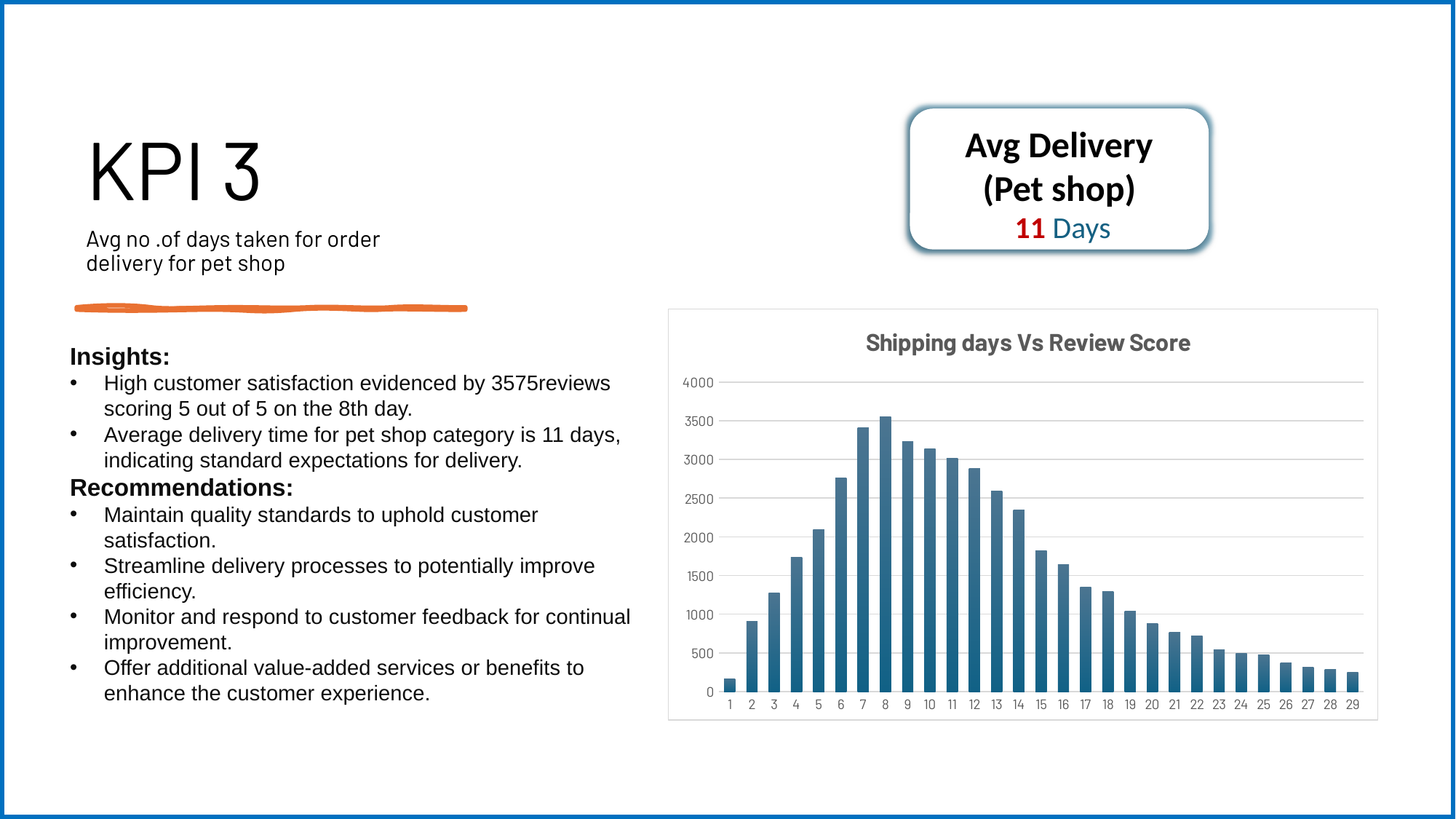

KPI 3
Avg no .of days taken for order delivery for pet shop
Avg Delivery
(Pet shop)
​ 11 Days

### Chart: Shipping days Vs Review Score

| Category | Total |
|---|---|
| 1 | 168.0 |
| 2 | 904.0 |
| 3 | 1279.0 |
| 4 | 1737.0 |
| 5 | 2094.0 |
| 6 | 2763.0 |
| 7 | 3411.0 |
| 8 | 3551.0 |
| 9 | 3233.0 |
| 10 | 3137.0 |
| 11 | 3012.0 |
| 12 | 2886.0 |
| 13 | 2589.0 |
| 14 | 2345.0 |
| 15 | 1818.0 |
| 16 | 1640.0 |
| 17 | 1354.0 |
| 18 | 1297.0 |
| 19 | 1035.0 |
| 20 | 877.0 |
| 21 | 771.0 |
| 22 | 724.0 |
| 23 | 539.0 |
| 24 | 489.0 |
| 25 | 473.0 |
| 26 | 372.0 |
| 27 | 312.0 |
| 28 | 286.0 |
| 29 | 246.0 |
Insights:
High customer satisfaction evidenced by 3575reviews scoring 5 out of 5 on the 8th day.
Average delivery time for pet shop category is 11 days, indicating standard expectations for delivery.
Recommendations:
Maintain quality standards to uphold customer satisfaction.
Streamline delivery processes to potentially improve efficiency.
Monitor and respond to customer feedback for continual improvement.
Offer additional value-added services or benefits to enhance the customer experience.